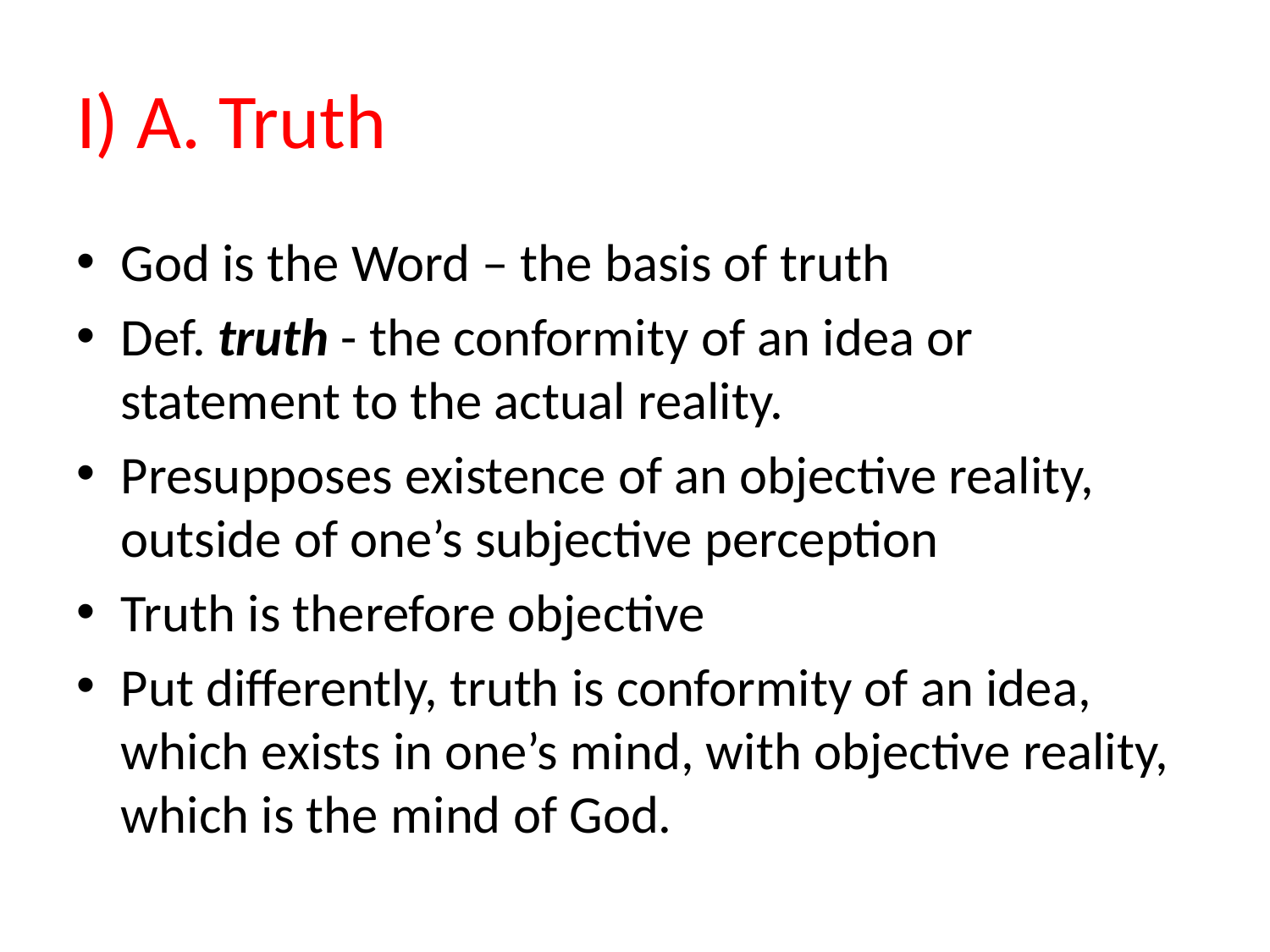

# I) A. Truth
God is the Word – the basis of truth
Def. truth - the conformity of an idea or statement to the actual reality.
Presupposes existence of an objective reality, outside of one’s subjective perception
Truth is therefore objective
Put differently, truth is conformity of an idea, which exists in one’s mind, with objective reality, which is the mind of God.